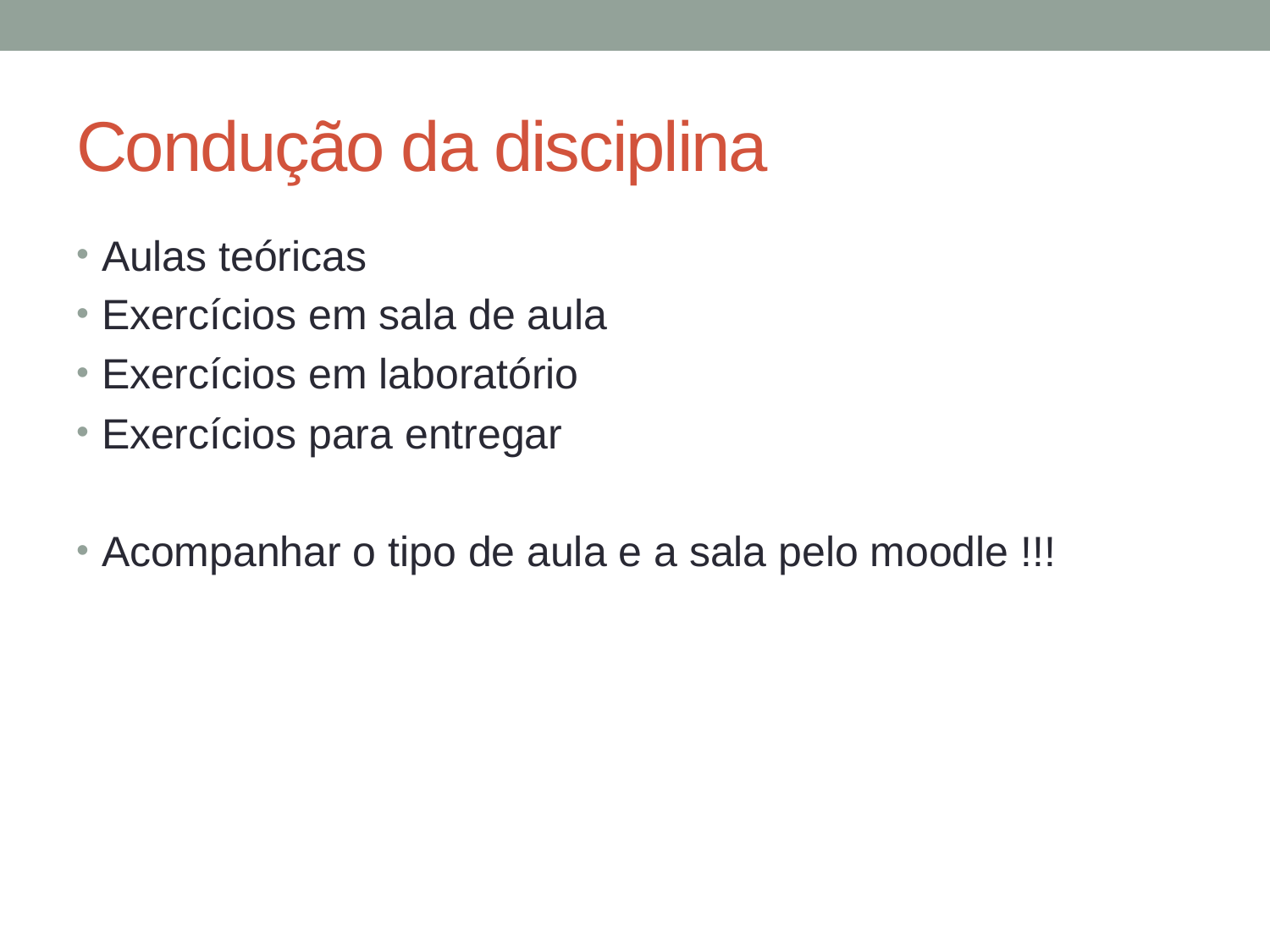

# Condução da disciplina
Aulas teóricas
Exercícios em sala de aula
Exercícios em laboratório
Exercícios para entregar

Acompanhar o tipo de aula e a sala pelo moodle !!!